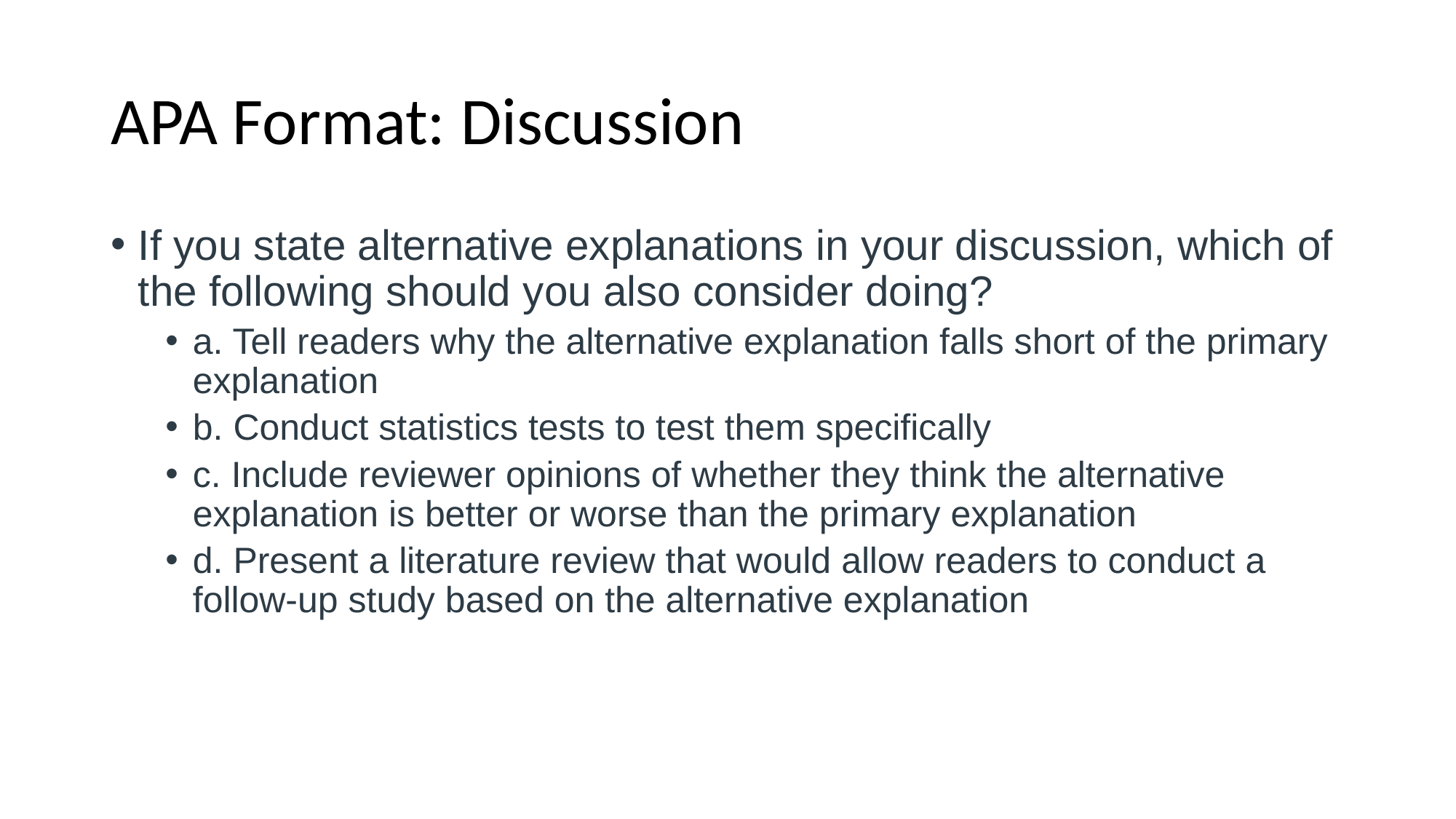

# APA Format: Discussion
If you state alternative explanations in your discussion, which of the following should you also consider doing?
a. Tell readers why the alternative explanation falls short of the primary explanation
b. Conduct statistics tests to test them specifically
c. Include reviewer opinions of whether they think the alternative explanation is better or worse than the primary explanation
d. Present a literature review that would allow readers to conduct a follow-up study based on the alternative explanation